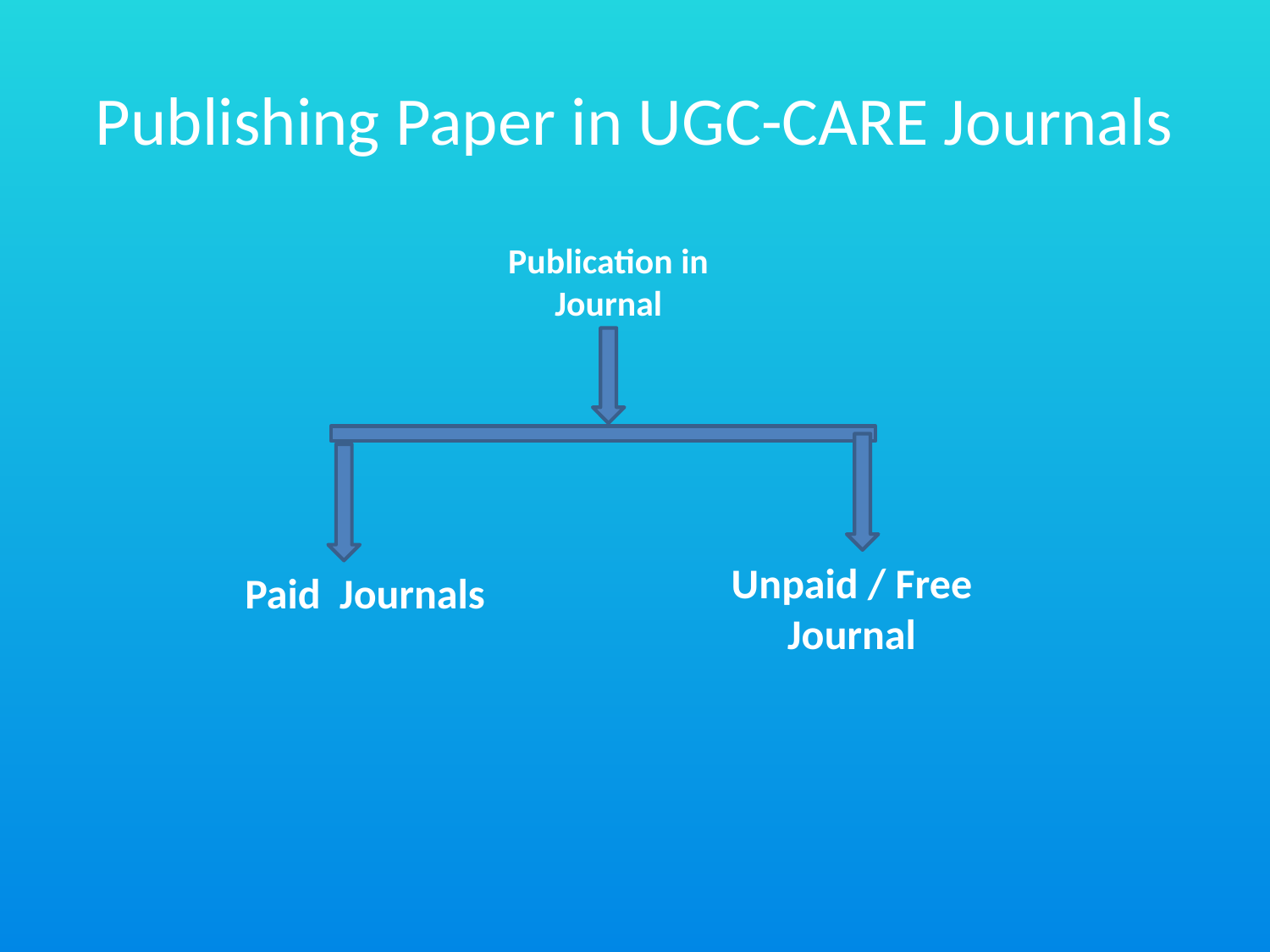

# Publishing Paper in UGC-CARE Journals

Publication in Journal

Unpaid / Free Journal
Paid  Journals